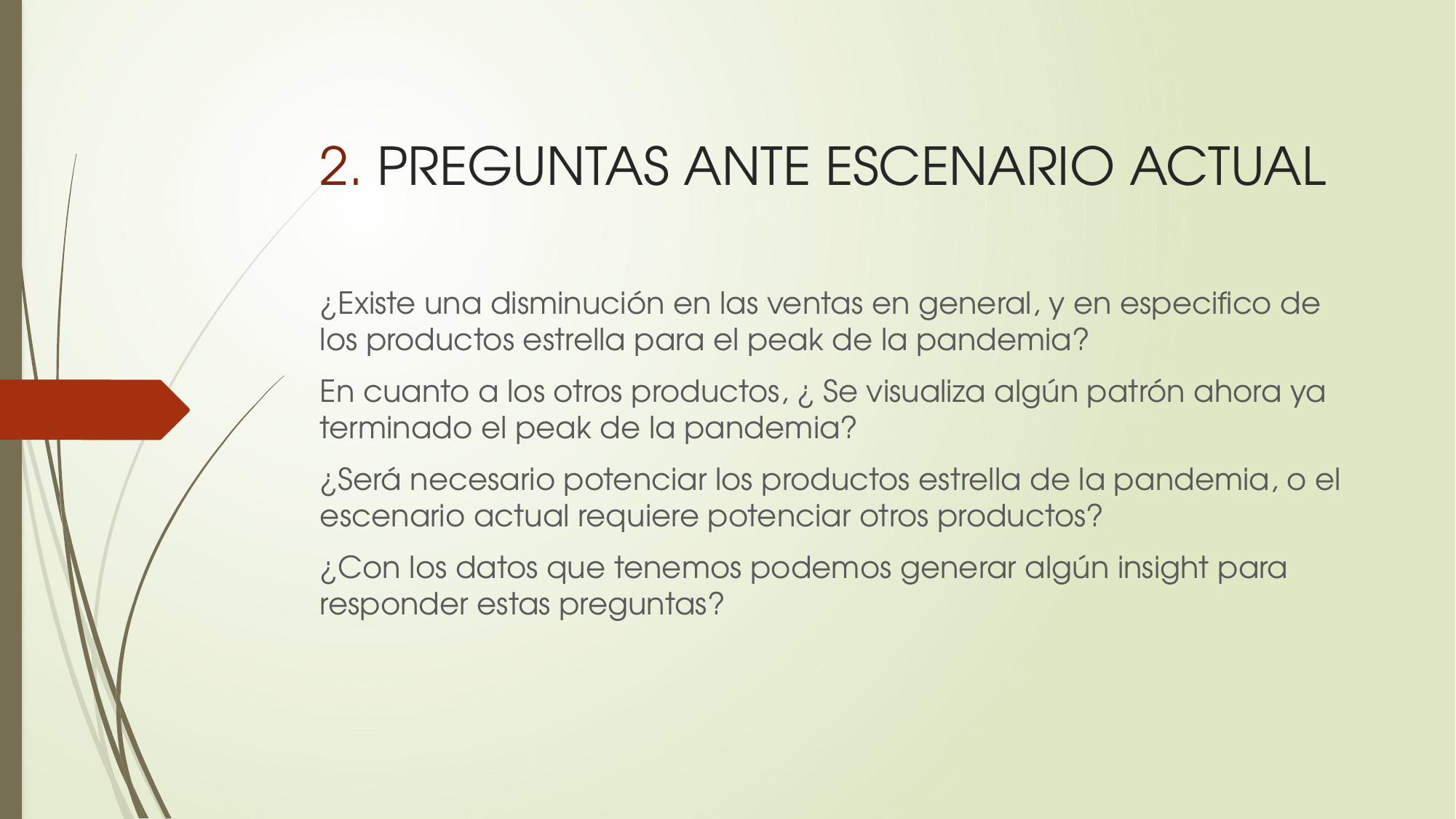

# 2. PREGUNTAS ANTE ESCENARIO ACTUAL
¿Existe una disminución en las ventas en general, y en especifico de los productos estrella para el peak de la pandemia?
En cuanto a los otros productos, ¿ Se visualiza algún patrón ahora ya terminado el peak de la pandemia?
¿Será necesario potenciar los productos estrella de la pandemia, o el escenario actual requiere potenciar otros productos?
¿Con los datos que tenemos podemos generar algún insight para responder estas preguntas?